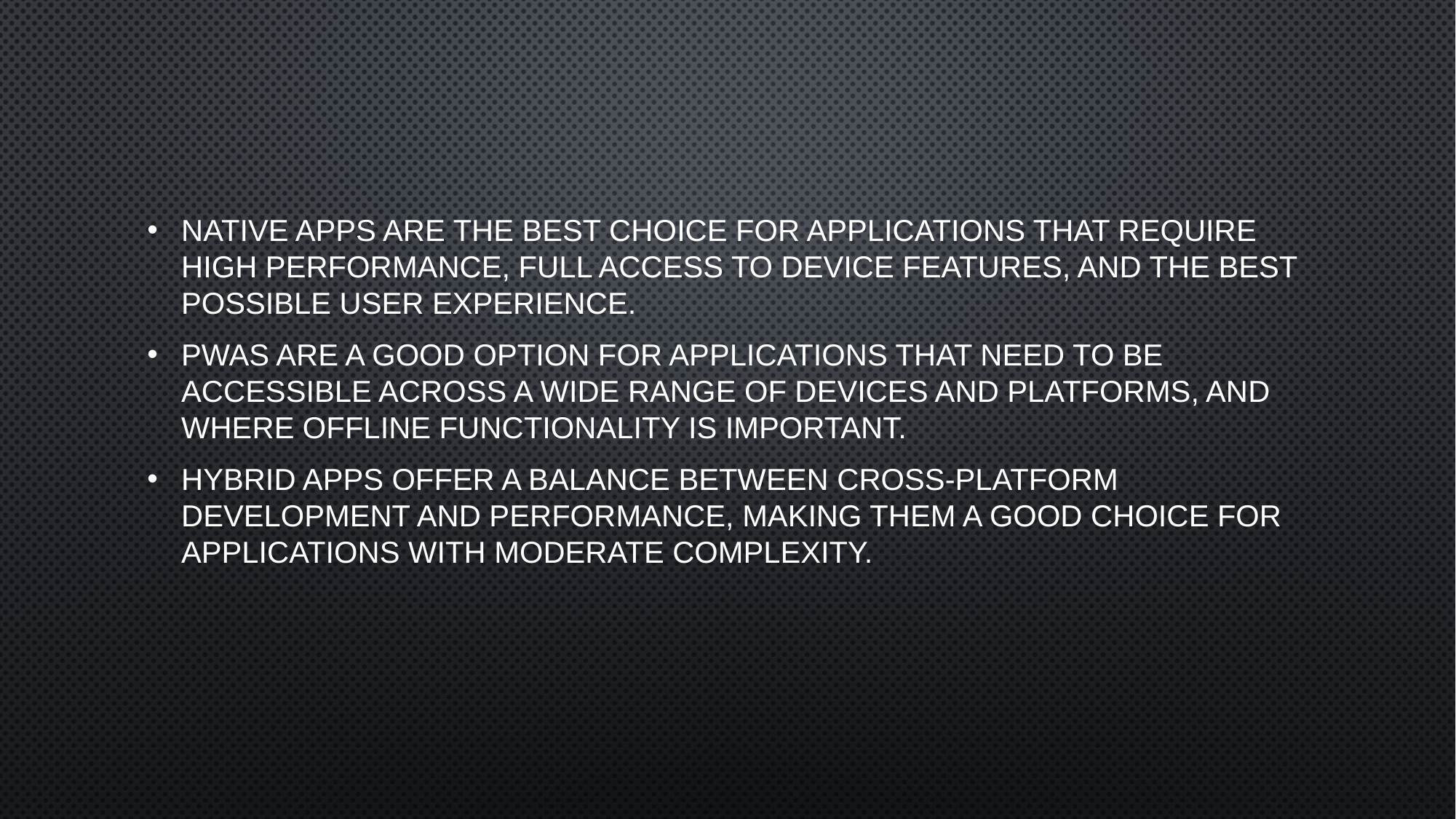

Native apps are the best choice for applications that require high performance, full access to device features, and the best possible user experience.
PWAs are a good option for applications that need to be accessible across a wide range of devices and platforms, and where offline functionality is important.
Hybrid apps offer a balance between cross-platform development and performance, making them a good choice for applications with moderate complexity.